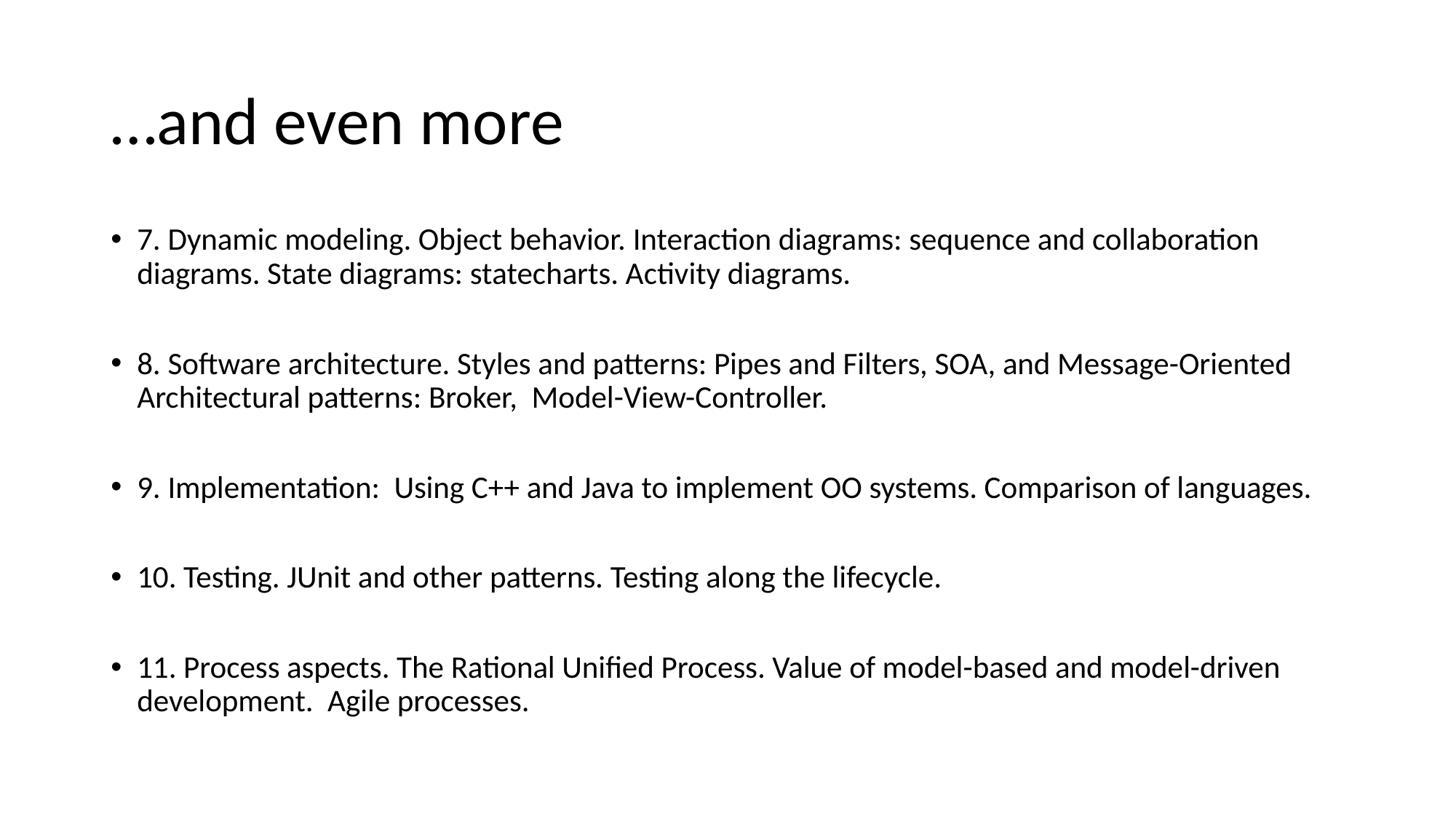

# …and even more
7. Dynamic modeling. Object behavior. Interaction diagrams: sequence and collaboration diagrams. State diagrams: statecharts. Activity diagrams.

8. Software architecture. Styles and patterns: Pipes and Filters, SOA, and Message-Oriented Architectural patterns: Broker,  Model-View-Controller.

9. Implementation:  Using C++ and Java to implement OO systems. Comparison of languages.

10. Testing. JUnit and other patterns. Testing along the lifecycle.

11. Process aspects. The Rational Unified Process. Value of model-based and model-driven development.  Agile processes.